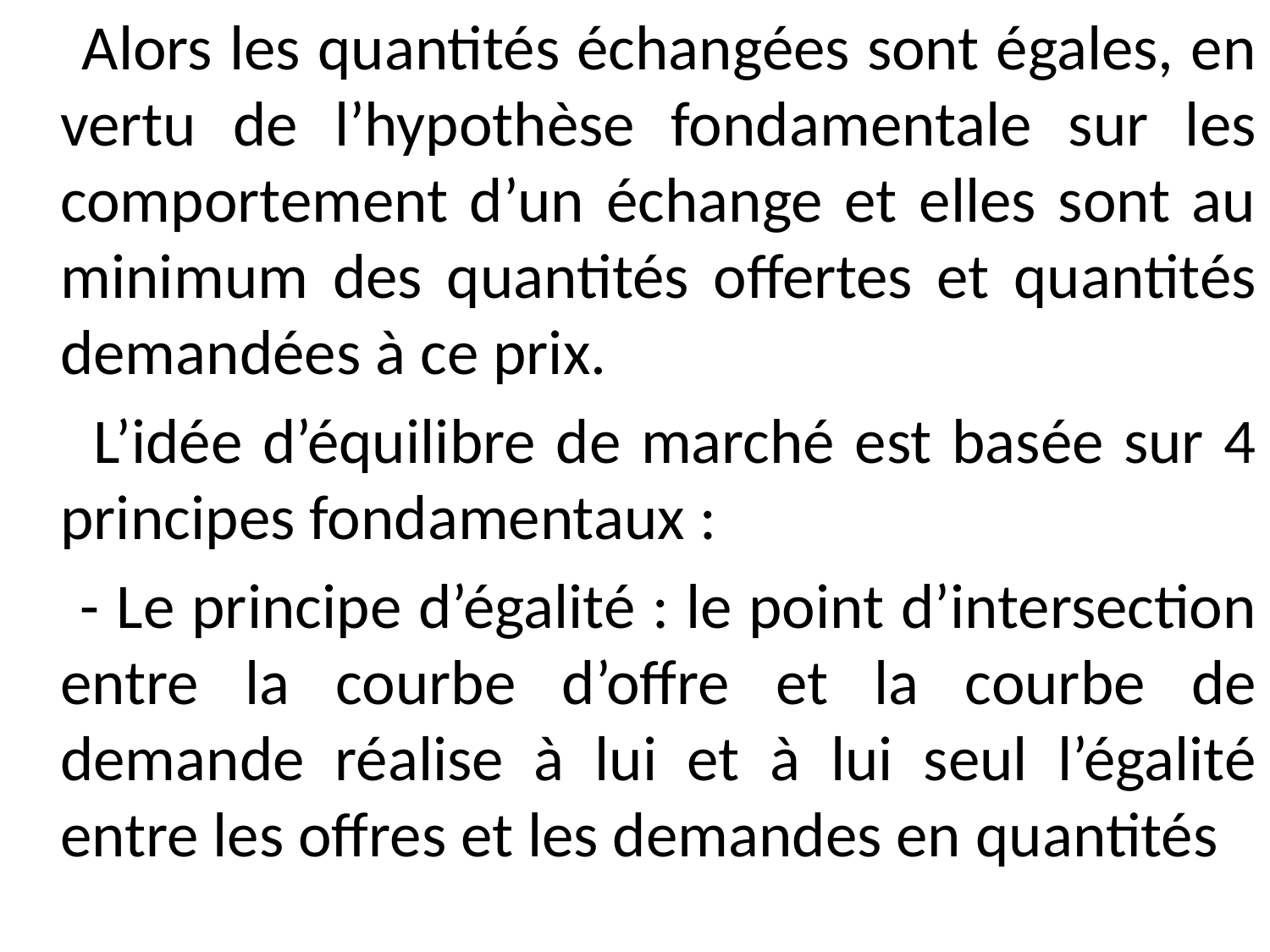

Alors les quantités échangées sont égales, en vertu de l’hypothèse fondamentale sur les comportement d’un échange et elles sont au minimum des quantités offertes et quantités demandées à ce prix.
    L’idée d’équilibre de marché est basée sur 4 principes fondamentaux :
    - Le principe d’égalité : le point d’intersection entre la courbe d’offre et la courbe de demande réalise à lui et à lui seul l’égalité entre les offres et les demandes en quantités